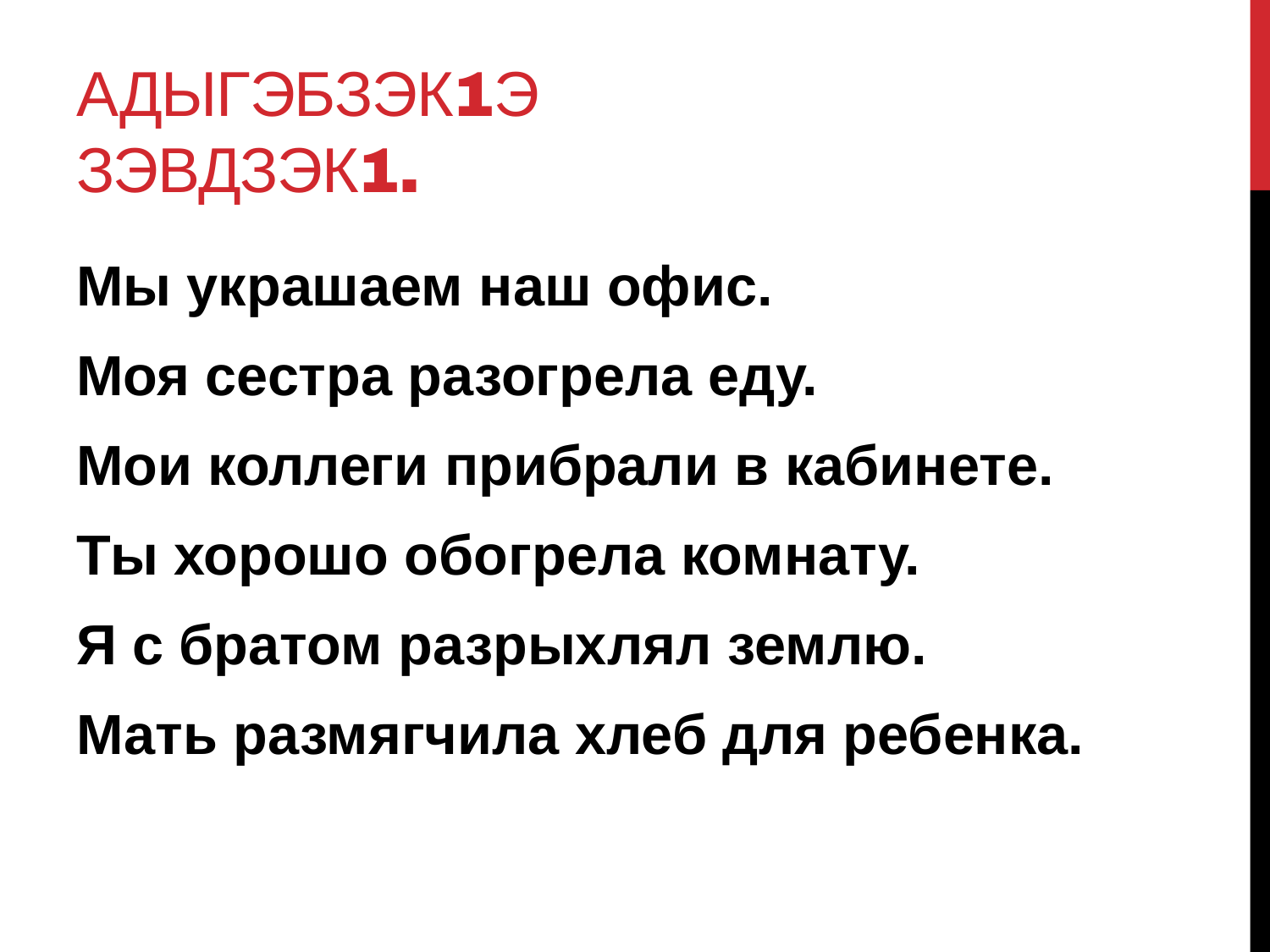

# Адыгэбзэк1э зэвдзэк1.
Мы украшаем наш офис.
Моя сестра разогрела еду.
Мои коллеги прибрали в кабинете.
Ты хорошо обогрела комнату.
Я с братом разрыхлял землю.
Мать размягчила хлеб для ребенка.